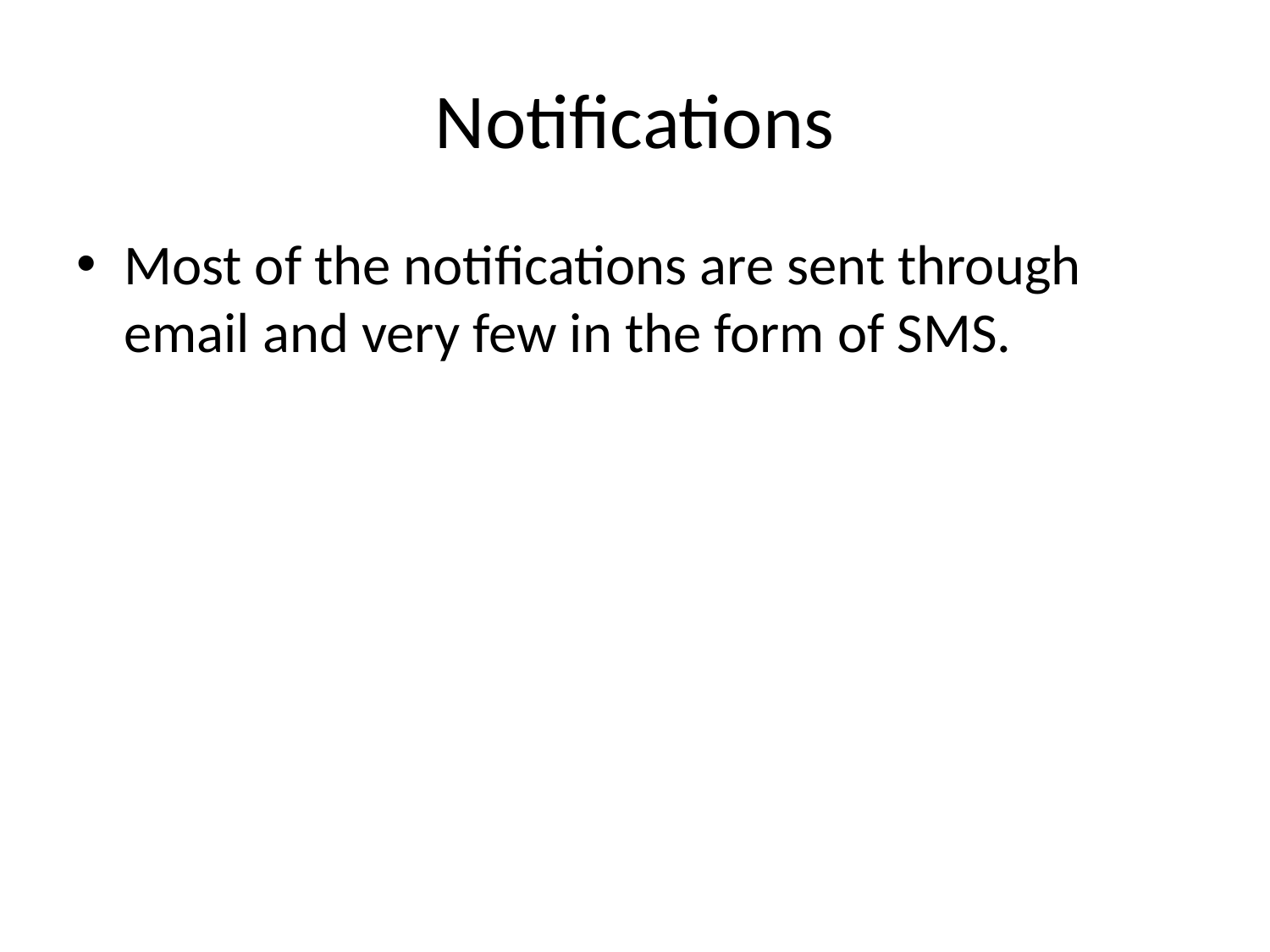

# Notifications
Most of the notifications are sent through email and very few in the form of SMS.